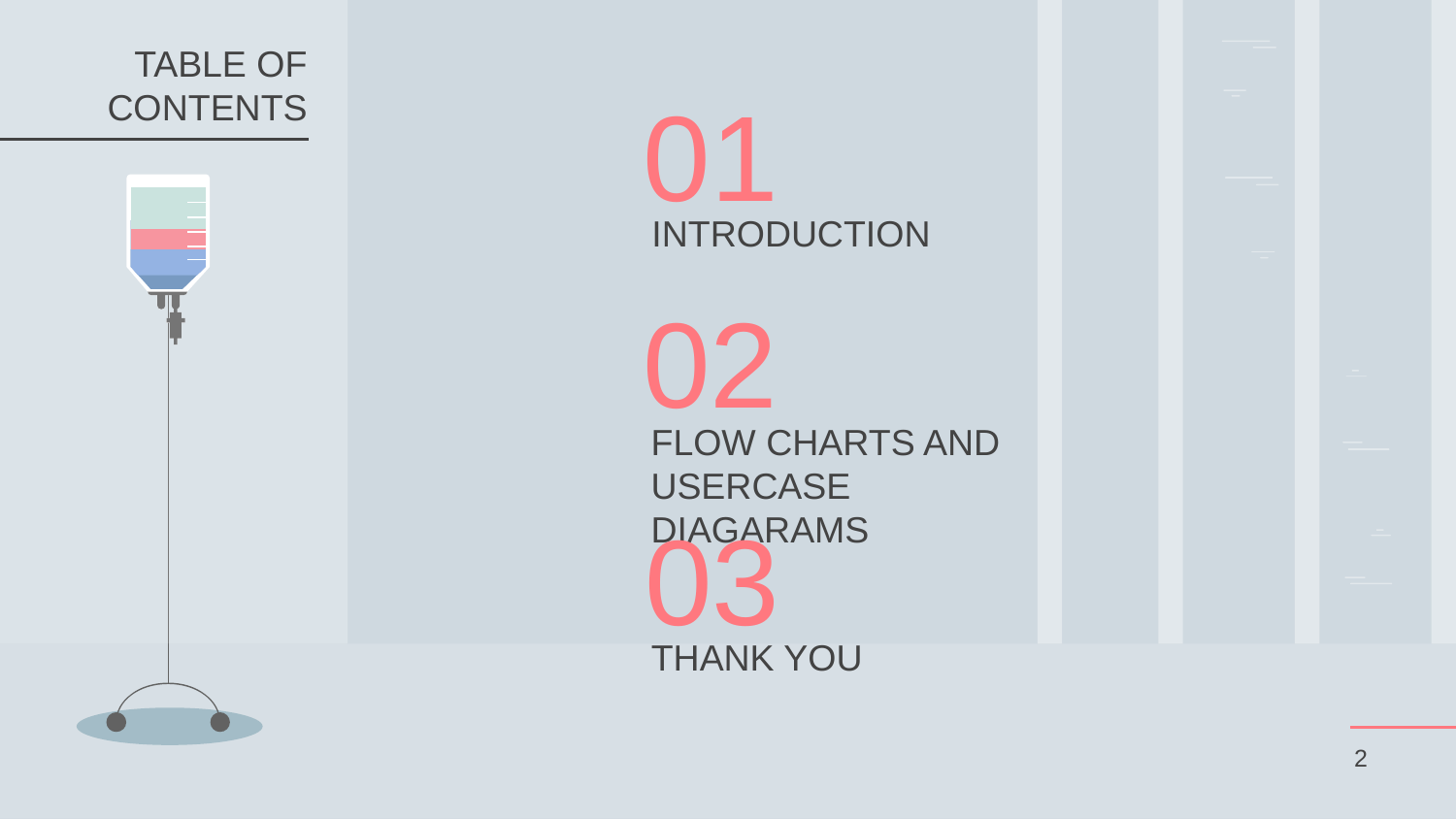

TABLE OF CONTENTS
# 01
INTRODUCTION
02
FLOW CHARTS AND USERCASE DIAGARAMS
03
THANK YOU

2